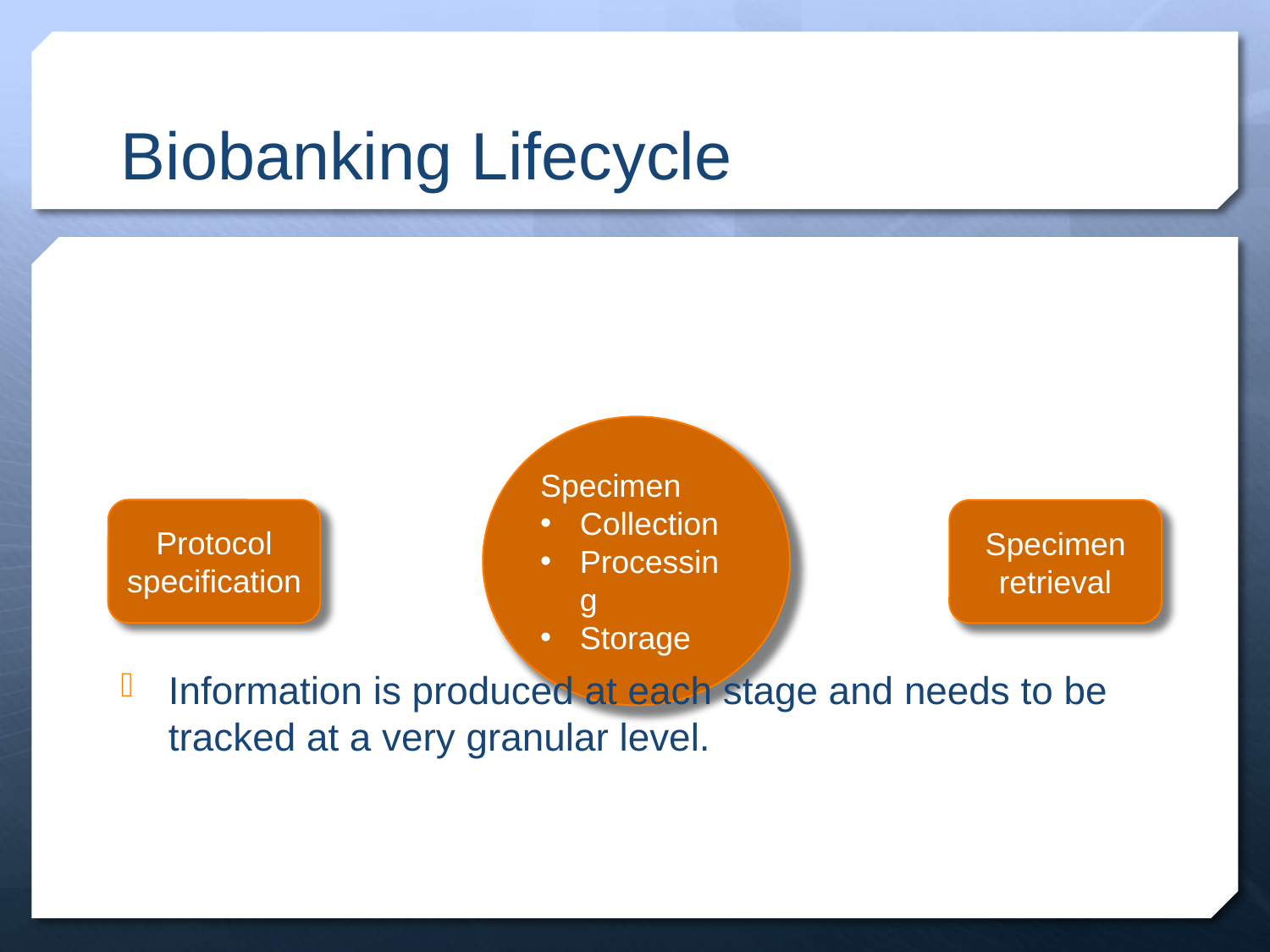

# Biobanking Lifecycle
Specimen
Collection
Processing
Storage
Protocol specification
Specimen retrieval
Information is produced at each stage and needs to be tracked at a very granular level.